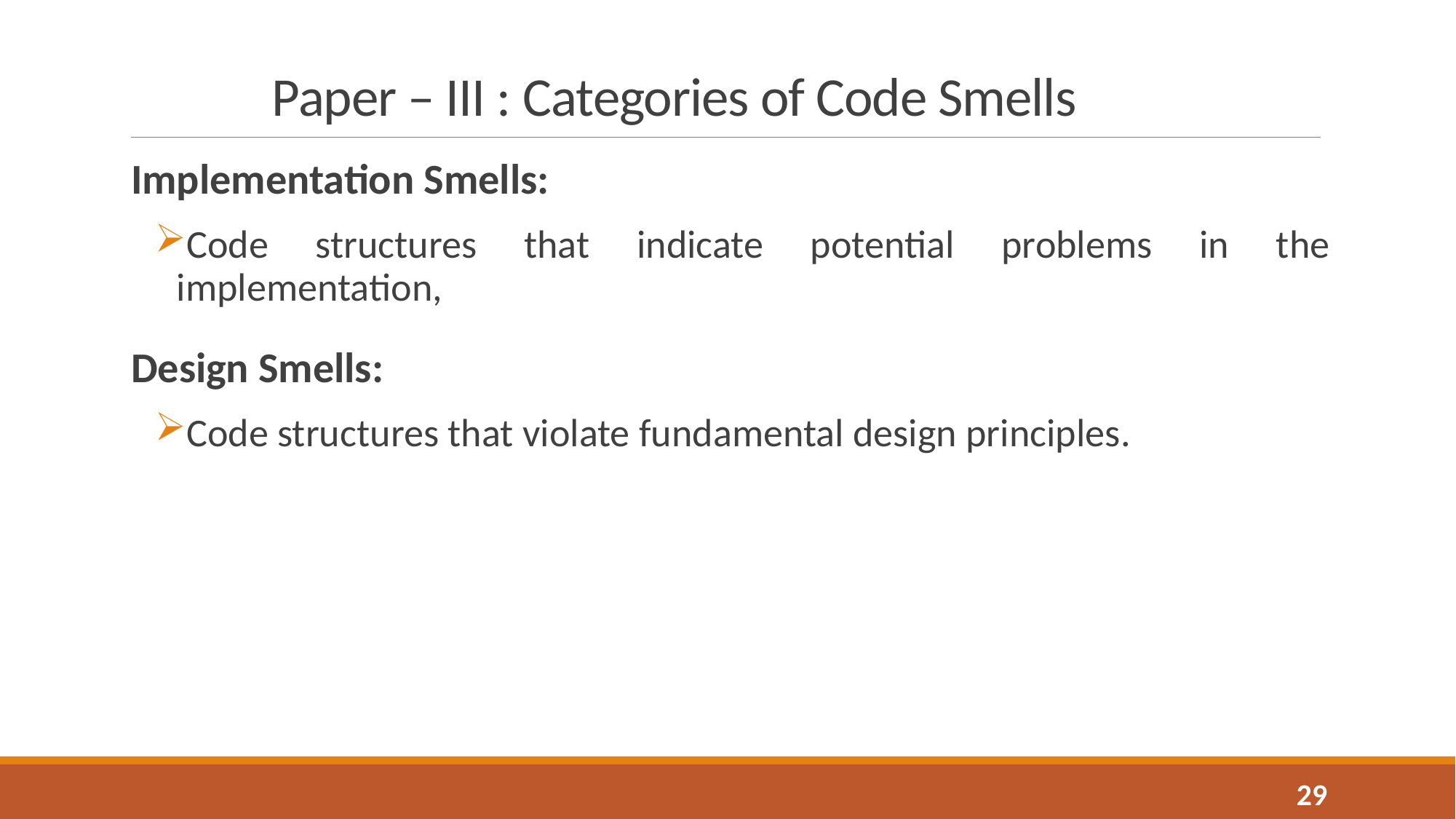

#
	 Paper – III : Categories of Code Smells
Implementation Smells:
Code structures that indicate potential problems in the implementation,
Design Smells:
Code structures that violate fundamental design principles.

29